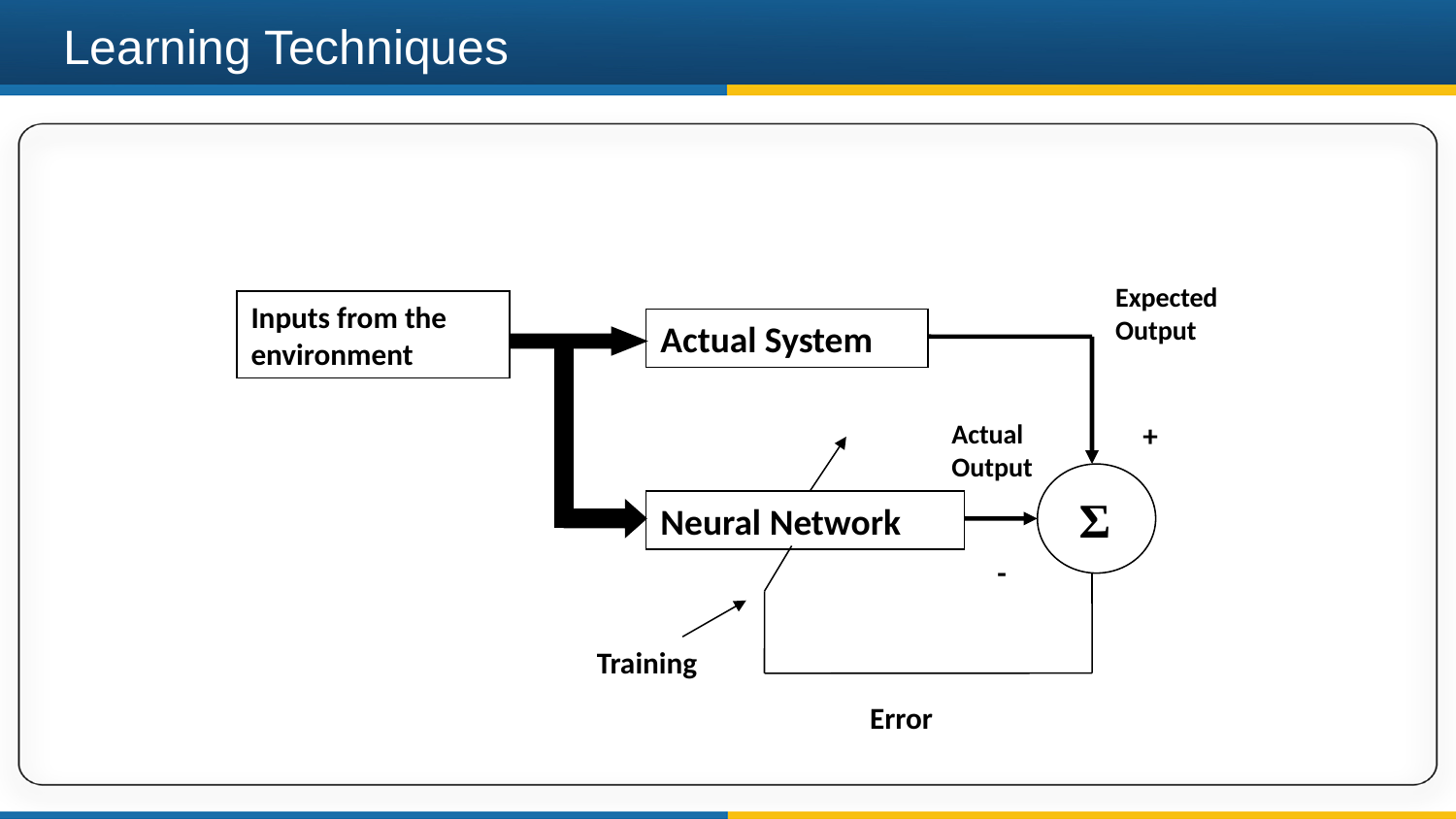

# Learning Techniques
Supervised Learning:

Expected Output
Inputs from the environment
Actual System

Actual Output
+

Σ
Neural Network

-

Error

Training